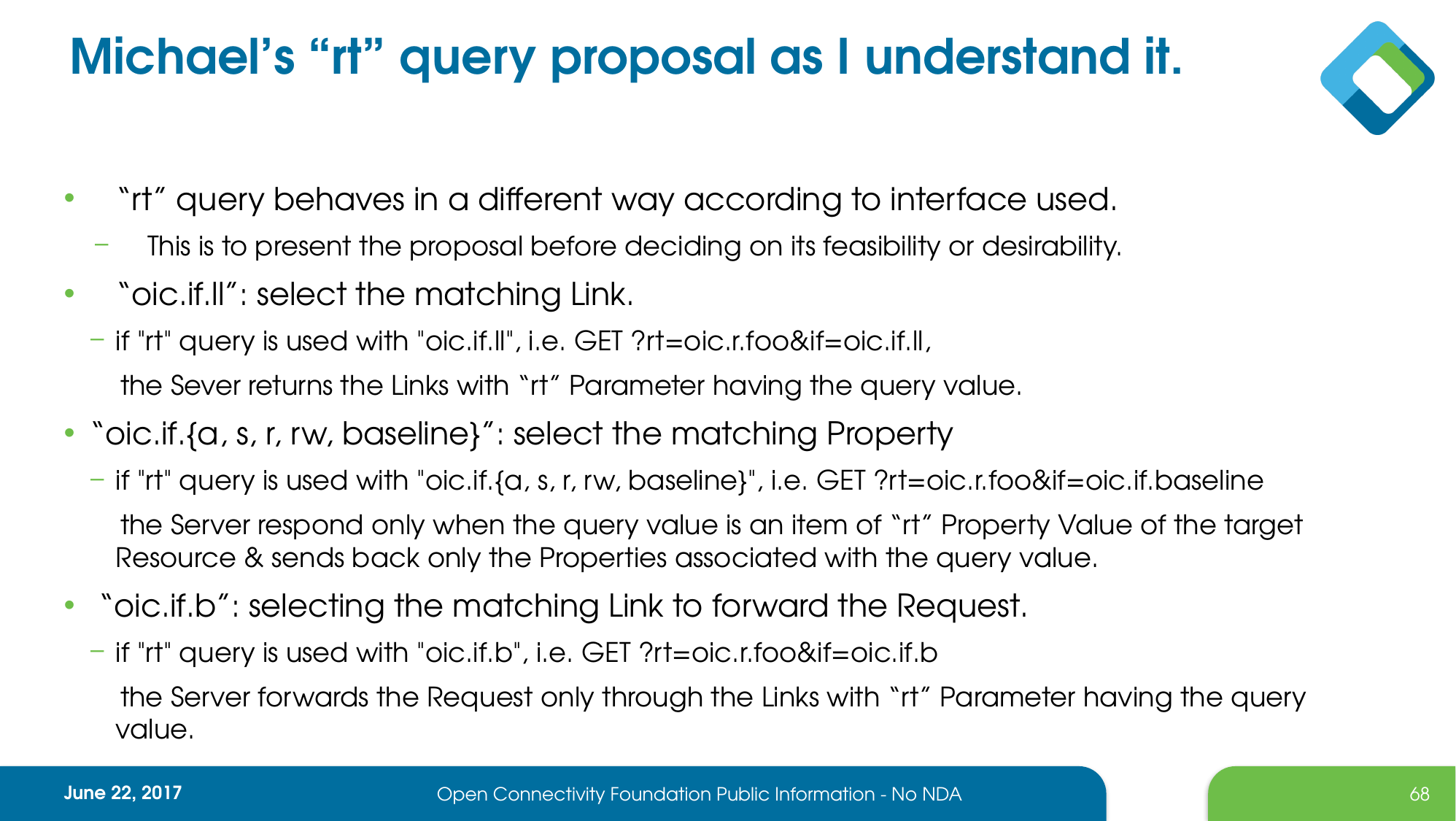

# Michael’s “rt” query proposal as I understand it.
“rt” query behaves in a different way according to interface used.
This is to present the proposal before deciding on its feasibility or desirability.
“oic.if.ll”: select the matching Link.
if "rt" query is used with "oic.if.ll", i.e. GET ?rt=oic.r.foo&if=oic.if.ll,
    the Sever returns the Links with “rt” Parameter having the query value.
“oic.if.{a, s, r, rw, baseline}”: select the matching Property
if "rt" query is used with "oic.if.{a, s, r, rw, baseline}", i.e. GET ?rt=oic.r.foo&if=oic.if.baseline
    the Server respond only when the query value is an item of “rt” Property Value of the target Resource & sends back only the Properties associated with the query value.
 “oic.if.b”: selecting the matching Link to forward the Request.
if "rt" query is used with "oic.if.b", i.e. GET ?rt=oic.r.foo&if=oic.if.b
    the Server forwards the Request only through the Links with “rt” Parameter having the query value.
June 22, 2017
68
Open Connectivity Foundation Public Information - No NDA